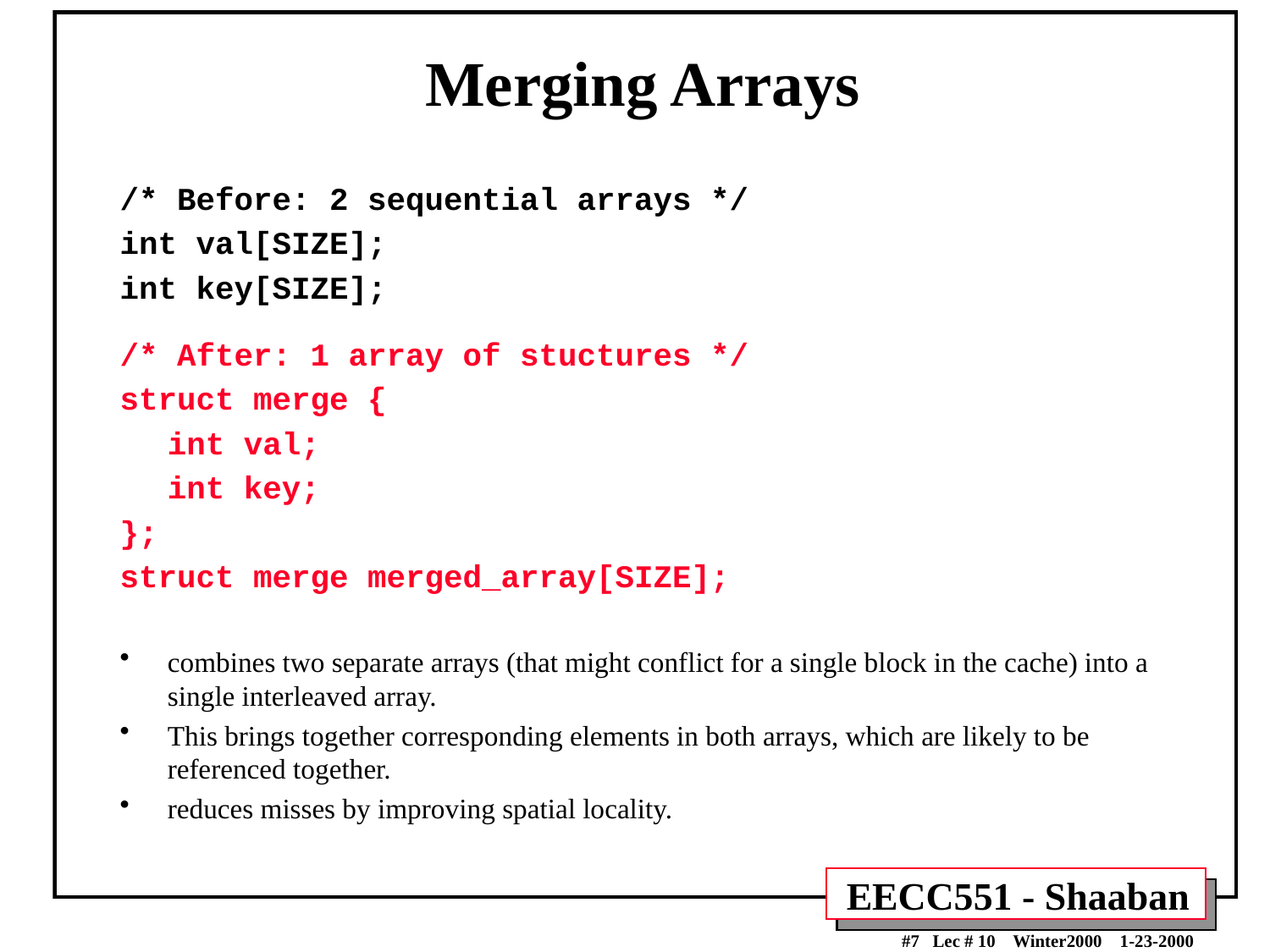

# Merging Arrays
/* Before: 2 sequential arrays */
int val[SIZE];
int key[SIZE];

/* After: 1 array of stuctures */
struct merge {
	int val;
	int key;
};
struct merge merged_array[SIZE];

combines two separate arrays (that might conflict for a single block in the cache) into a single interleaved array.
This brings together corresponding elements in both arrays, which are likely to be referenced together.
reduces misses by improving spatial locality.